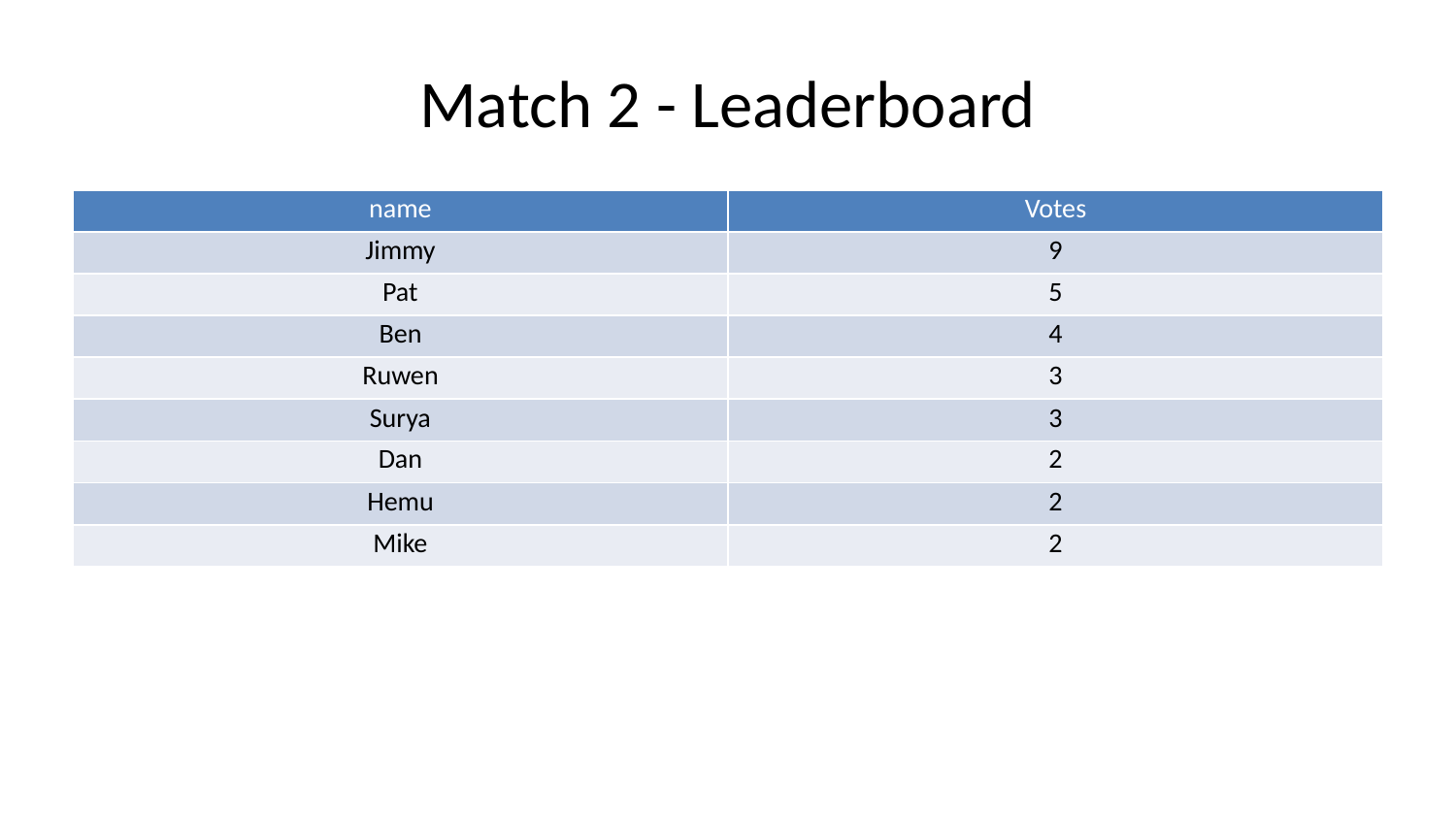

# Match 2 - Leaderboard
| name | Votes |
| --- | --- |
| Jimmy | 9 |
| Pat | 5 |
| Ben | 4 |
| Ruwen | 3 |
| Surya | 3 |
| Dan | 2 |
| Hemu | 2 |
| Mike | 2 |